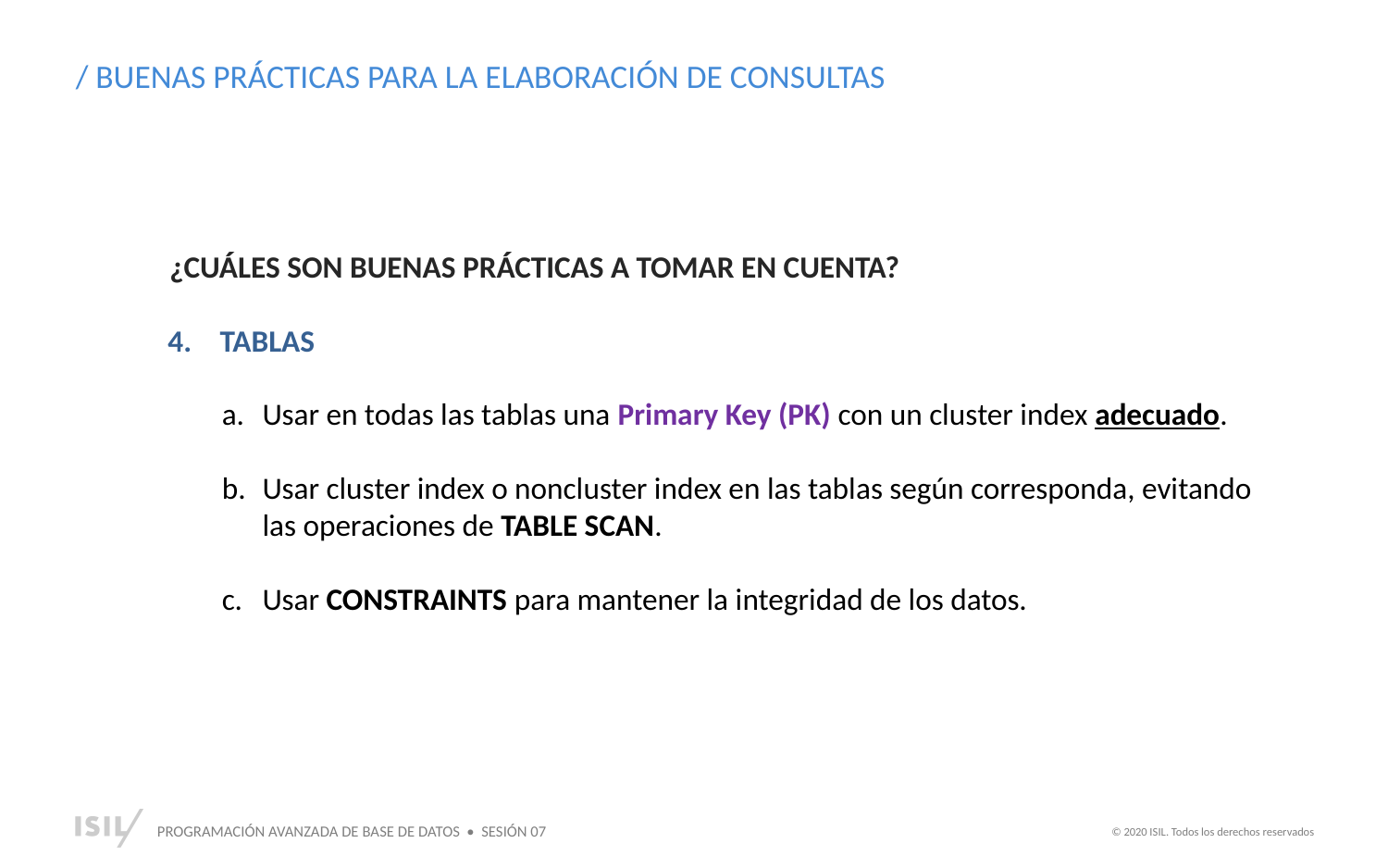

/ BUENAS PRÁCTICAS PARA LA ELABORACIÓN DE CONSULTAS
¿CUÁLES SON BUENAS PRÁCTICAS A TOMAR EN CUENTA?

TABLAS

Usar en todas las tablas una Primary Key (PK) con un cluster index adecuado.

Usar cluster index o noncluster index en las tablas según corresponda, evitando las operaciones de TABLE SCAN.

Usar CONSTRAINTS para mantener la integridad de los datos.